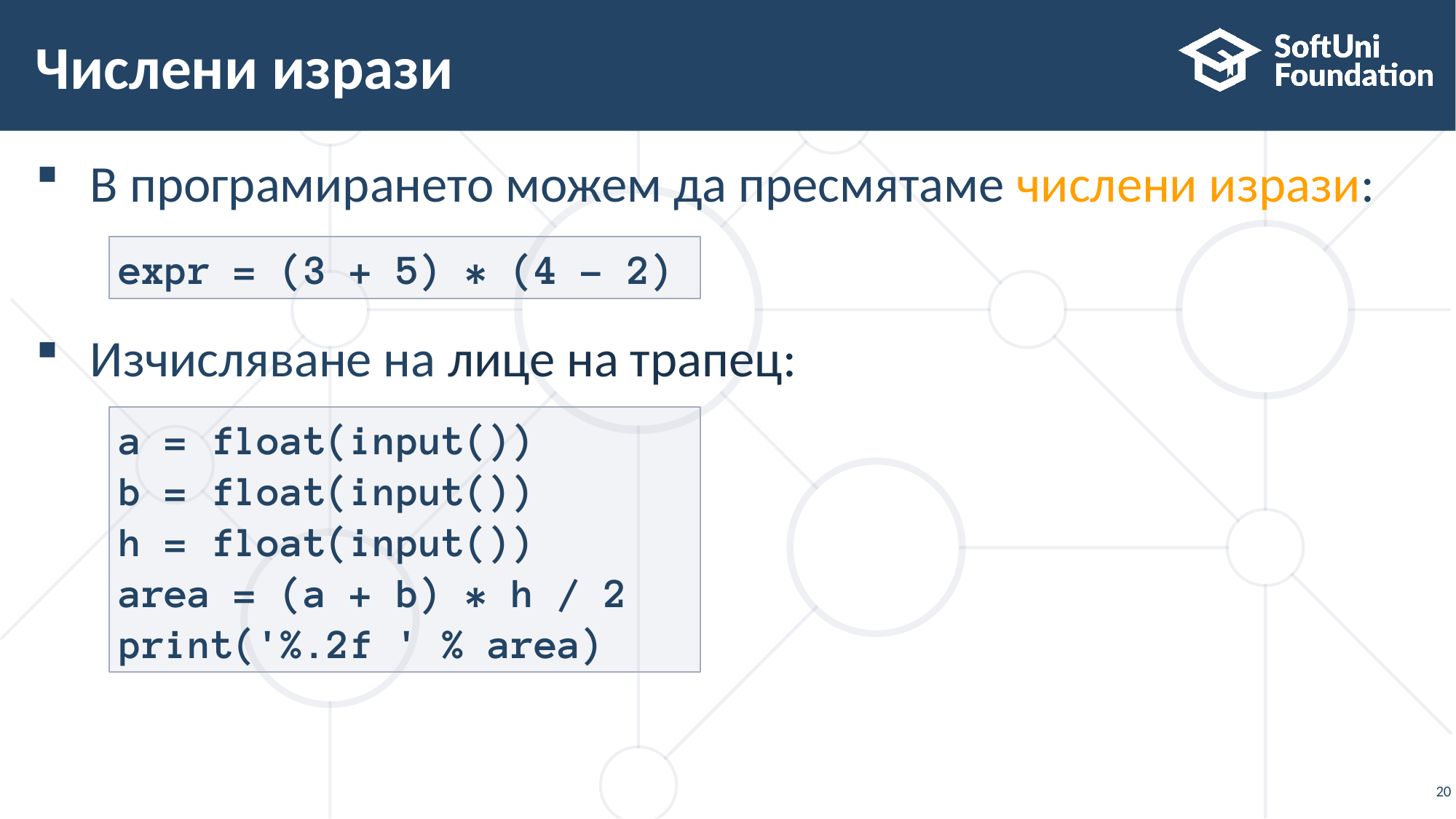

# Числени изрази
В програмирането можем да пресмятаме числени изрази:

Изчисляване на лице на трапец:

expr = (3 + 5) * (4 – 2)
a = float(input())
b = float(input())
h = float(input())
area = (a + b) * h / 2
print('%.2f ' % area)
20